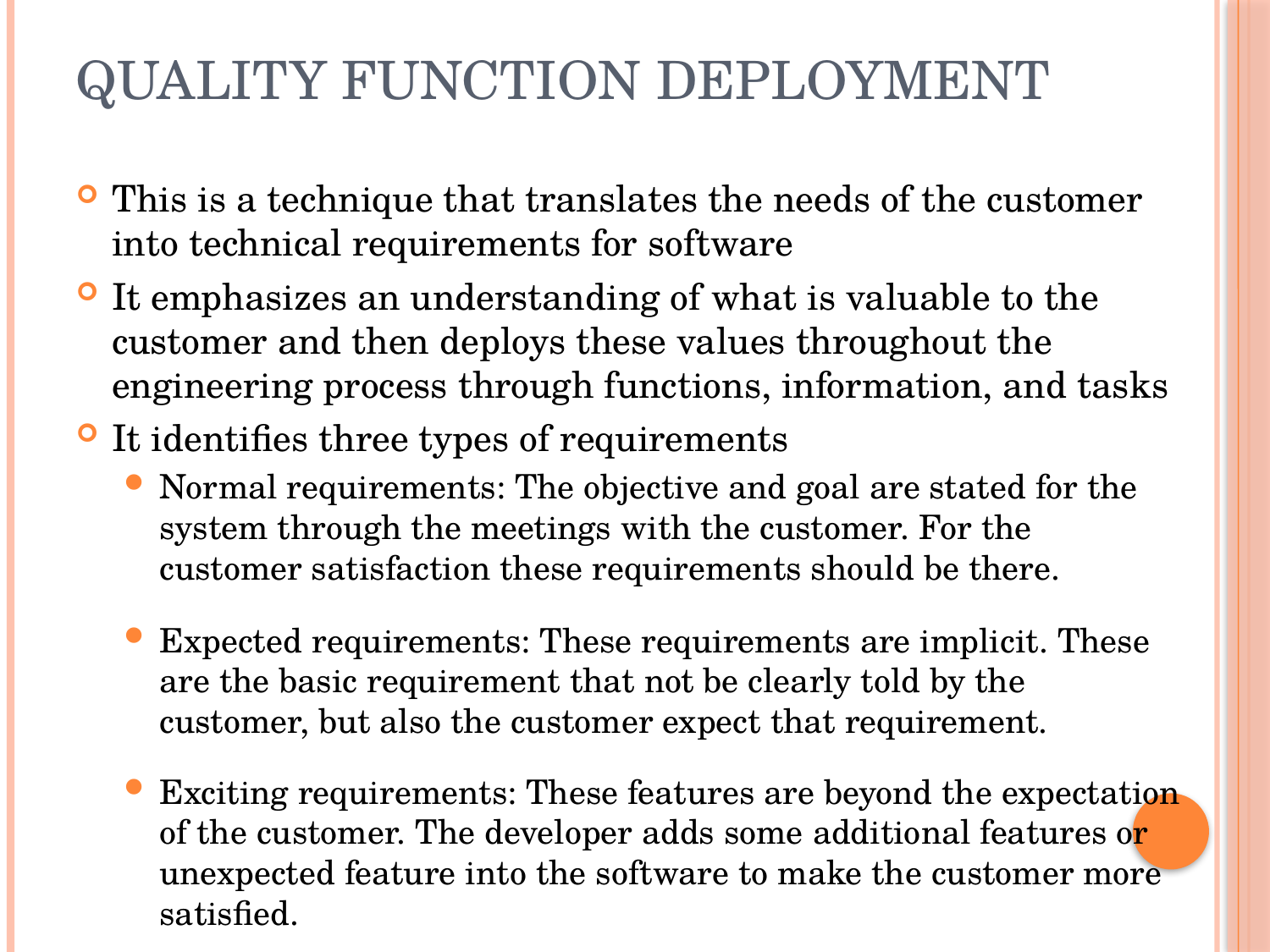

# Quality Function Deployment
This is a technique that translates the needs of the customer into technical requirements for software
It emphasizes an understanding of what is valuable to the customer and then deploys these values throughout the engineering process through functions, information, and tasks
It identifies three types of requirements
Normal requirements: The objective and goal are stated for the system through the meetings with the customer. For the customer satisfaction these requirements should be there.

Expected requirements: These requirements are implicit. These are the basic requirement that not be clearly told by the customer, but also the customer expect that requirement.

Exciting requirements: These features are beyond the expectation of the customer. The developer adds some additional features or unexpected feature into the software to make the customer more satisfied.